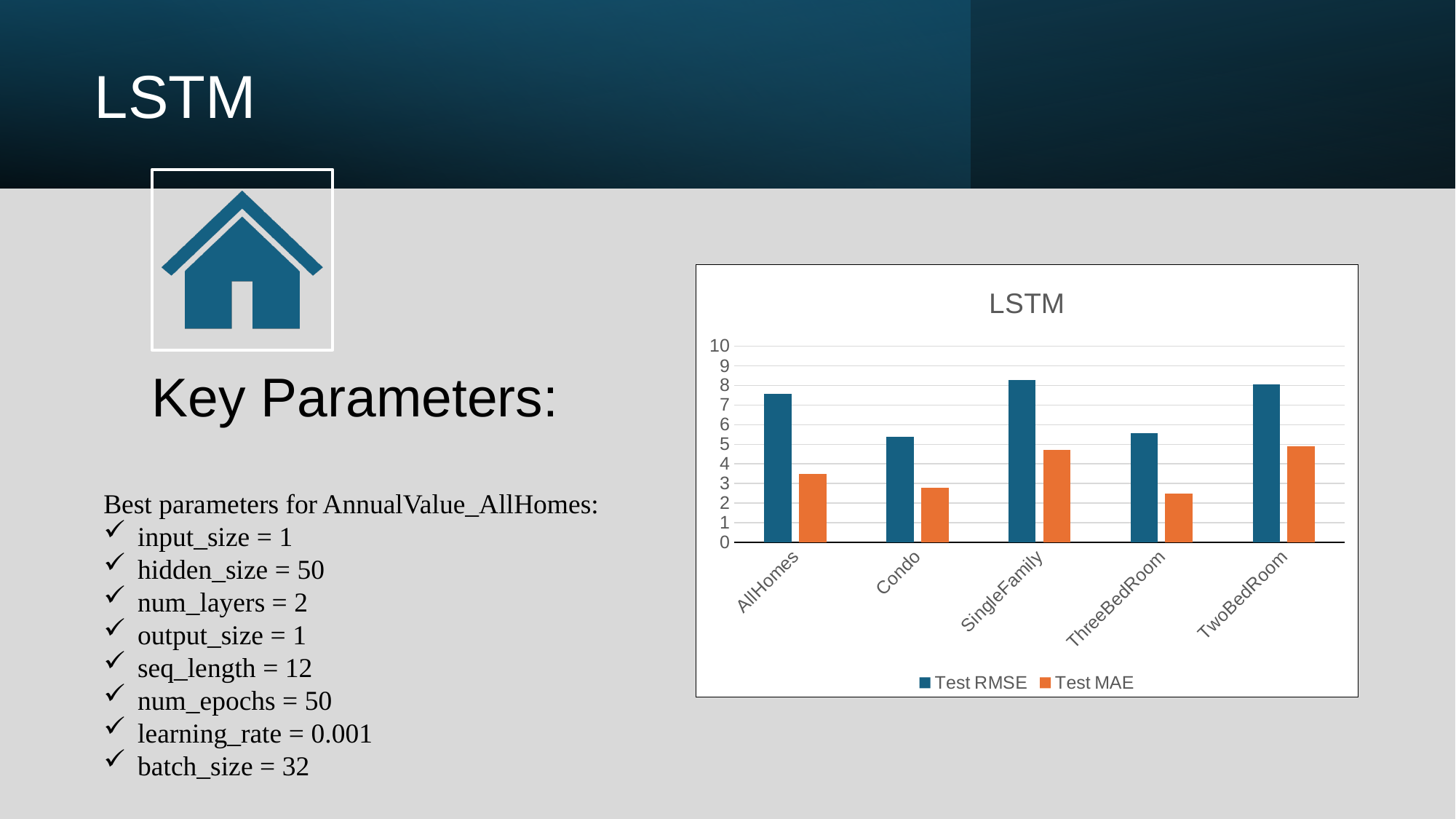

# LSTM
Key Parameters:

### Chart: LSTM

| Category | Test RMSE | Test MAE |
|---|---|---|
| AllHomes | 7.55 | 3.48 |
| Condo | 5.38 | 2.79 |
| SingleFamily | 8.28 | 4.7 |
| ThreeBedRoom | 5.57 | 2.49 |
| TwoBedRoom | 8.04 | 4.9 |
Best parameters for AnnualValue_AllHomes:
input_size = 1
hidden_size = 50
num_layers = 2
output_size = 1
seq_length = 12
num_epochs = 50
learning_rate = 0.001
batch_size = 32